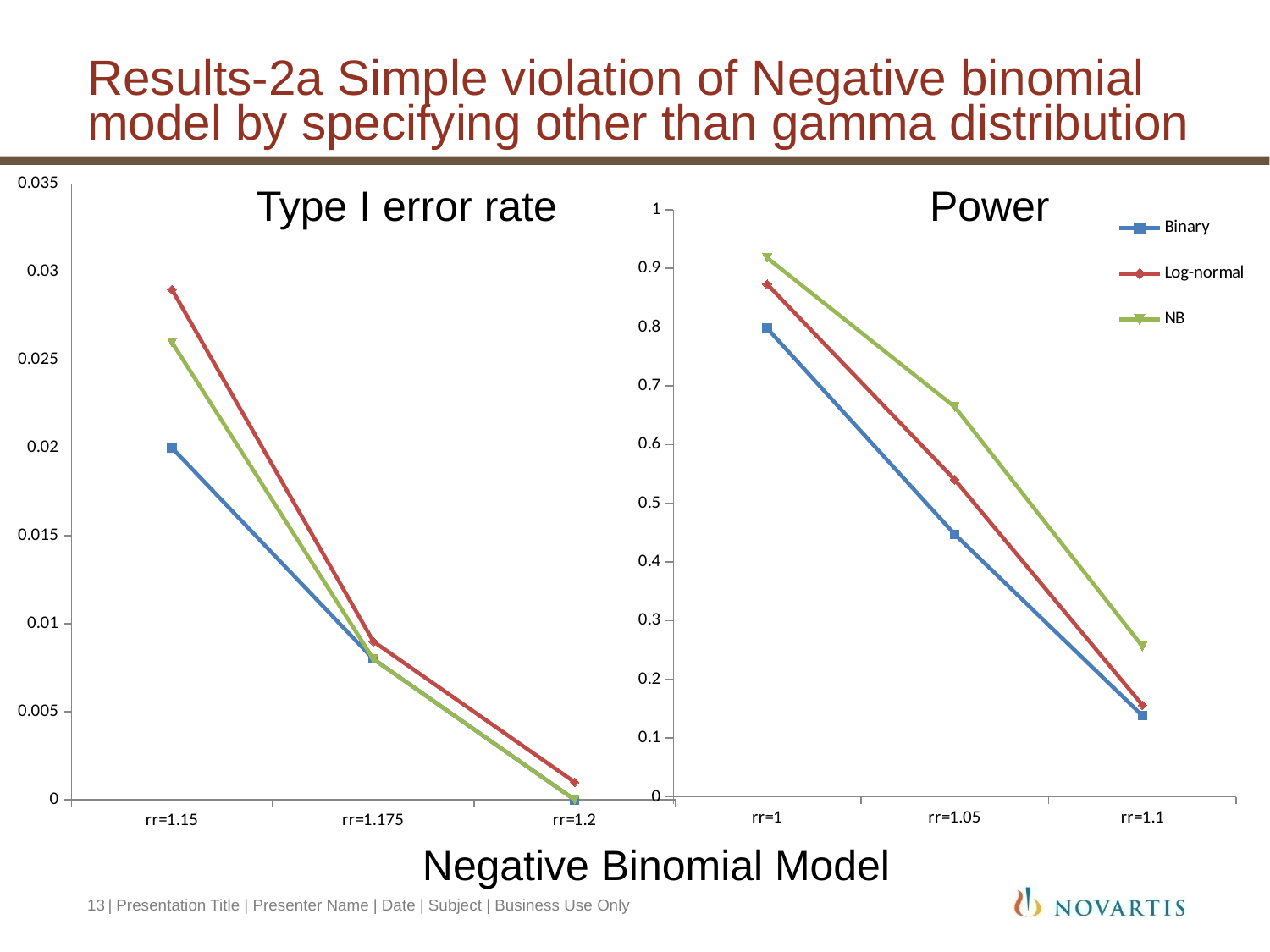

# Results-2a Simple violation of Negative binomial model by specifying other than gamma distribution
Power

### Chart

| Category | Binary | Log-normal | NB |
|---|---|---|---|
| rr=1 | 0.798 | 0.873 | 0.918 |
| rr=1.05 | 0.447 | 0.54 | 0.664 |
| rr=1.1 | 0.138 | 0.156 | 0.256 |

### Chart

| Category | Binary | Log-normal | NB |
|---|---|---|---|
| rr=1.15 | 0.02 | 0.029 | 0.026 |
| rr=1.175 | 0.008 | 0.009 | 0.008 |
| rr=1.2 | 0.0 | 0.001 | 0.0 |
Type I error rate
Negative Binomial Model
13
| Presentation Title | Presenter Name | Date | Subject | Business Use Only